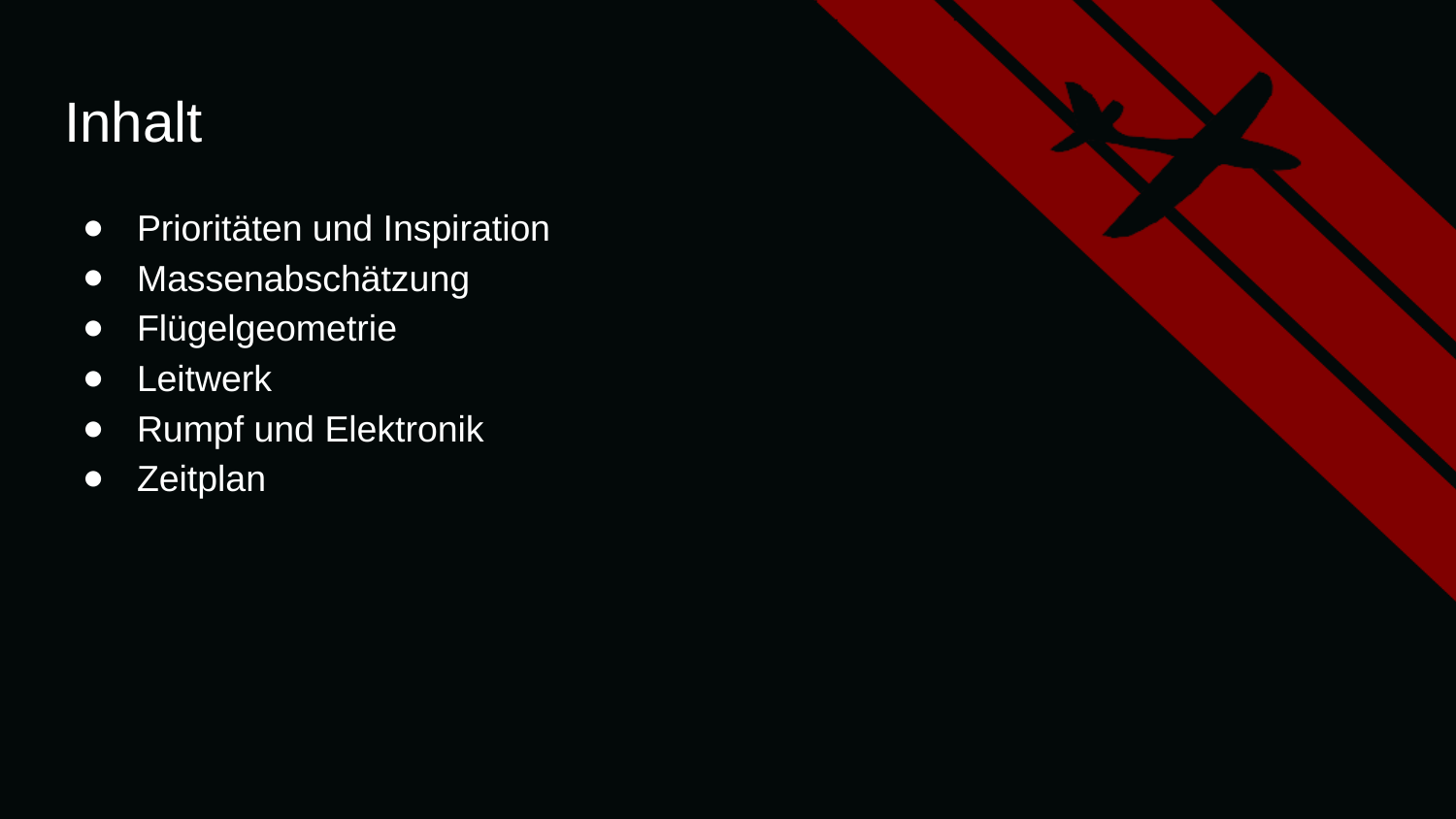

# Inhalt
Prioritäten und Inspiration
Massenabschätzung
Flügelgeometrie
Leitwerk
Rumpf und Elektronik
Zeitplan